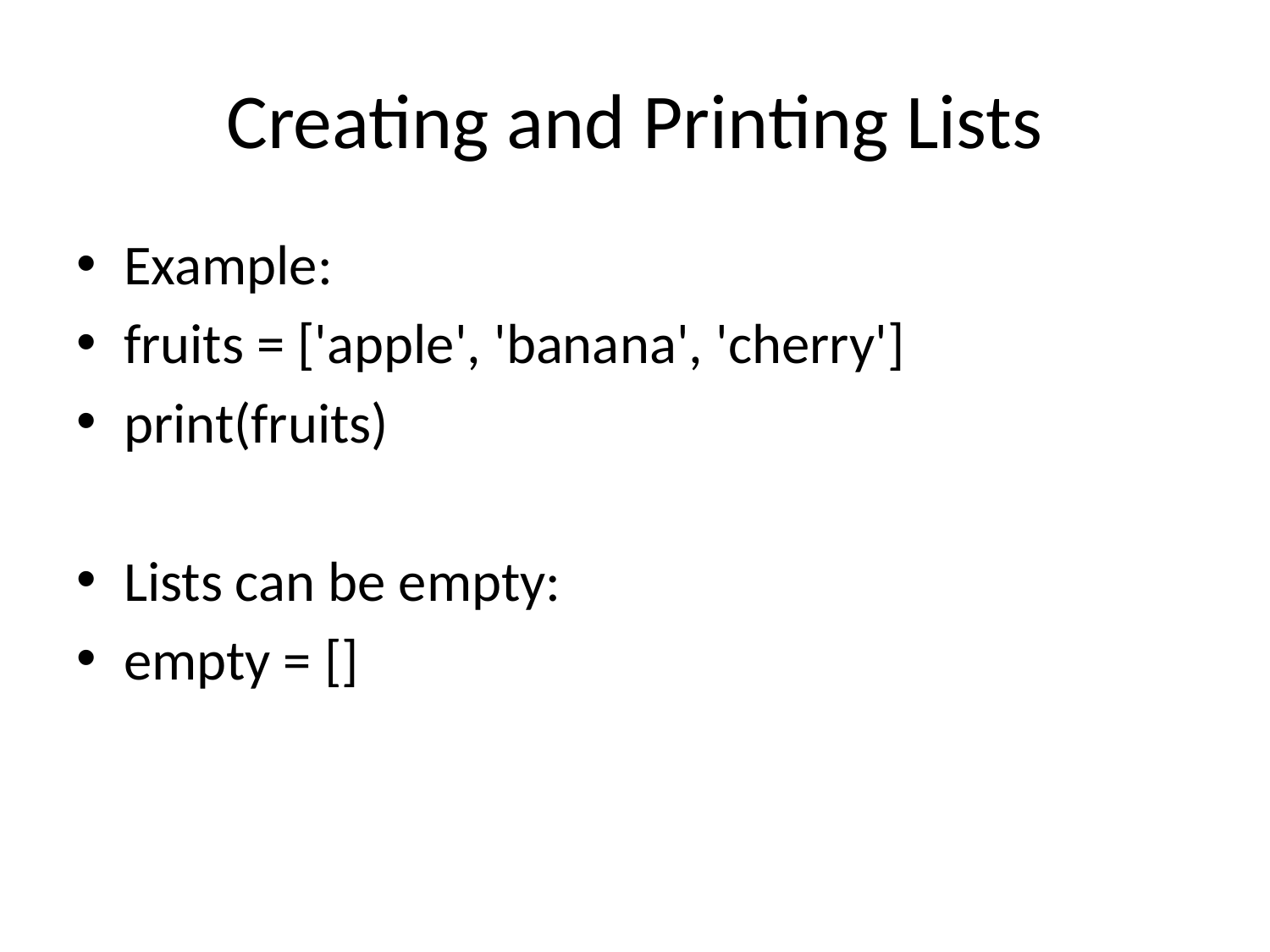

# Creating and Printing Lists
Example:
fruits = ['apple', 'banana', 'cherry']
print(fruits)

Lists can be empty:
empty = []